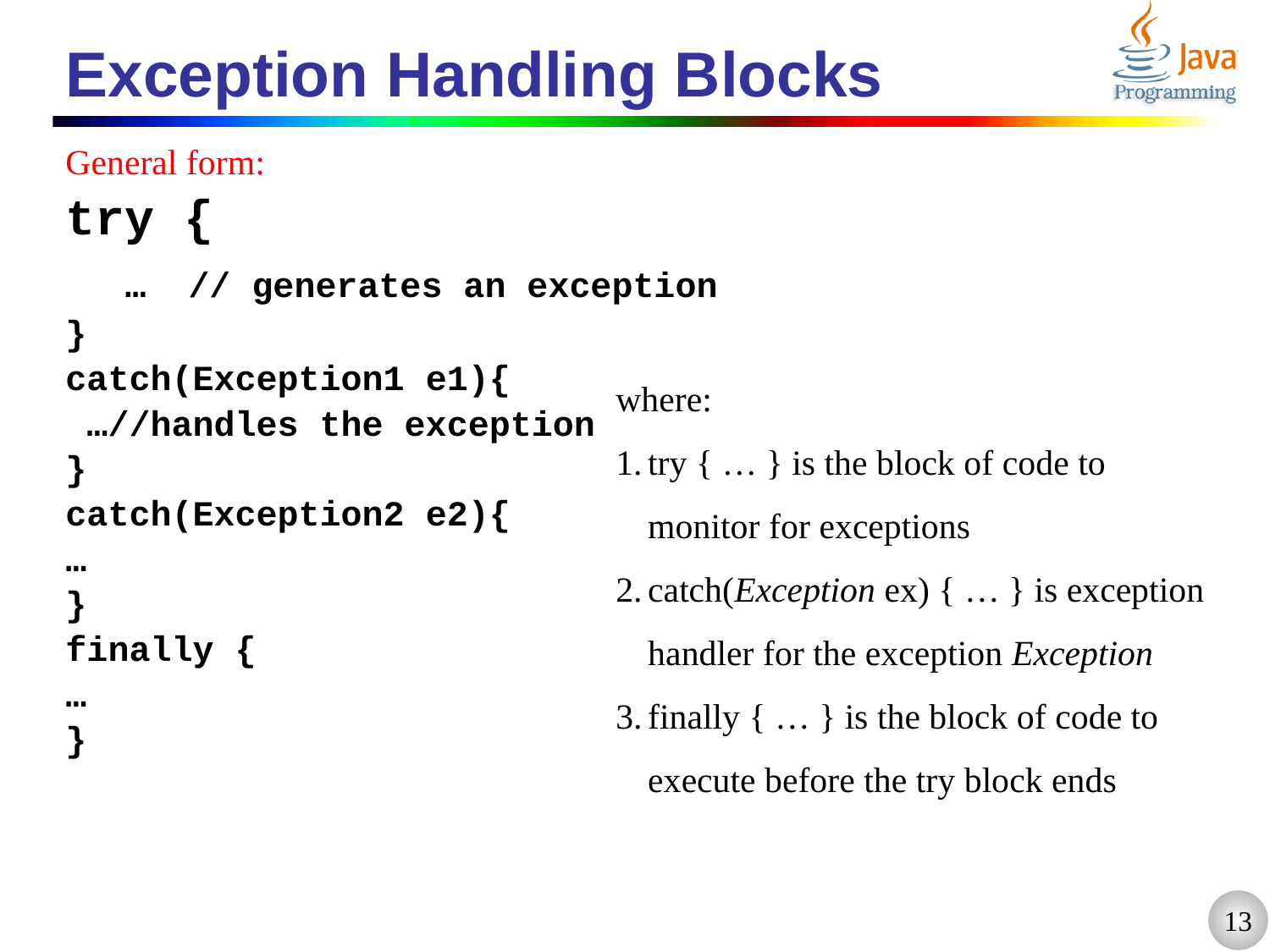

# Exception Handling Blocks
General form:
try {
  …  // generates an exception
}
catch(Exception1 e1){
 …//handles the exception
}
catch(Exception2 e2){
…
}
finally {
…
}

where:
try { … } is the block of code to monitor for exceptions
catch(Exception ex) { … } is exception handler for the exception Exception
finally { … } is the block of code to execute before the try block ends